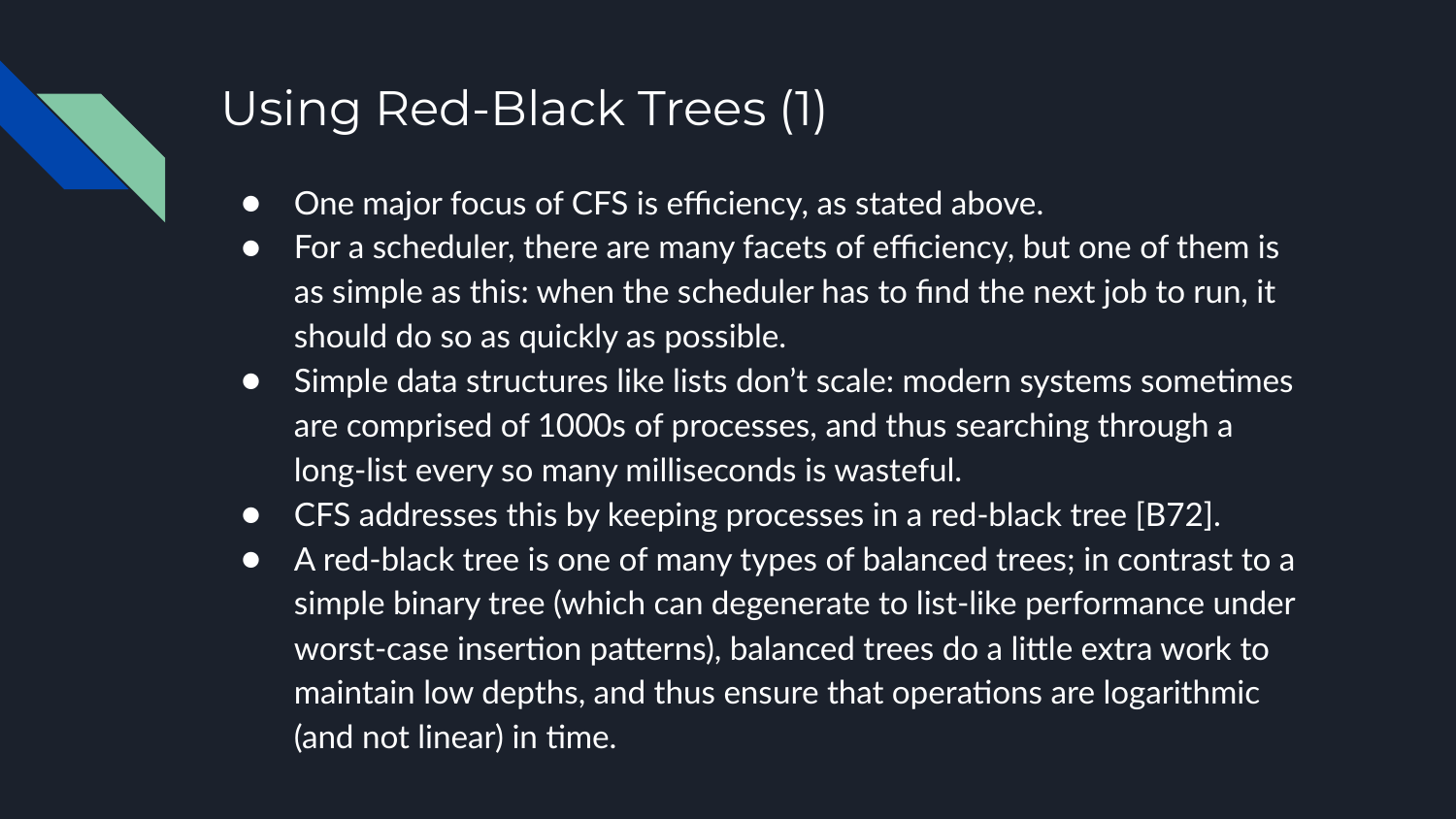

# Using Red-Black Trees (1)
One major focus of CFS is efficiency, as stated above.
For a scheduler, there are many facets of efficiency, but one of them is as simple as this: when the scheduler has to find the next job to run, it should do so as quickly as possible.
Simple data structures like lists don’t scale: modern systems sometimes are comprised of 1000s of processes, and thus searching through a long-list every so many milliseconds is wasteful.
CFS addresses this by keeping processes in a red-black tree [B72].
A red-black tree is one of many types of balanced trees; in contrast to a simple binary tree (which can degenerate to list-like performance under worst-case insertion patterns), balanced trees do a little extra work to maintain low depths, and thus ensure that operations are logarithmic (and not linear) in time.